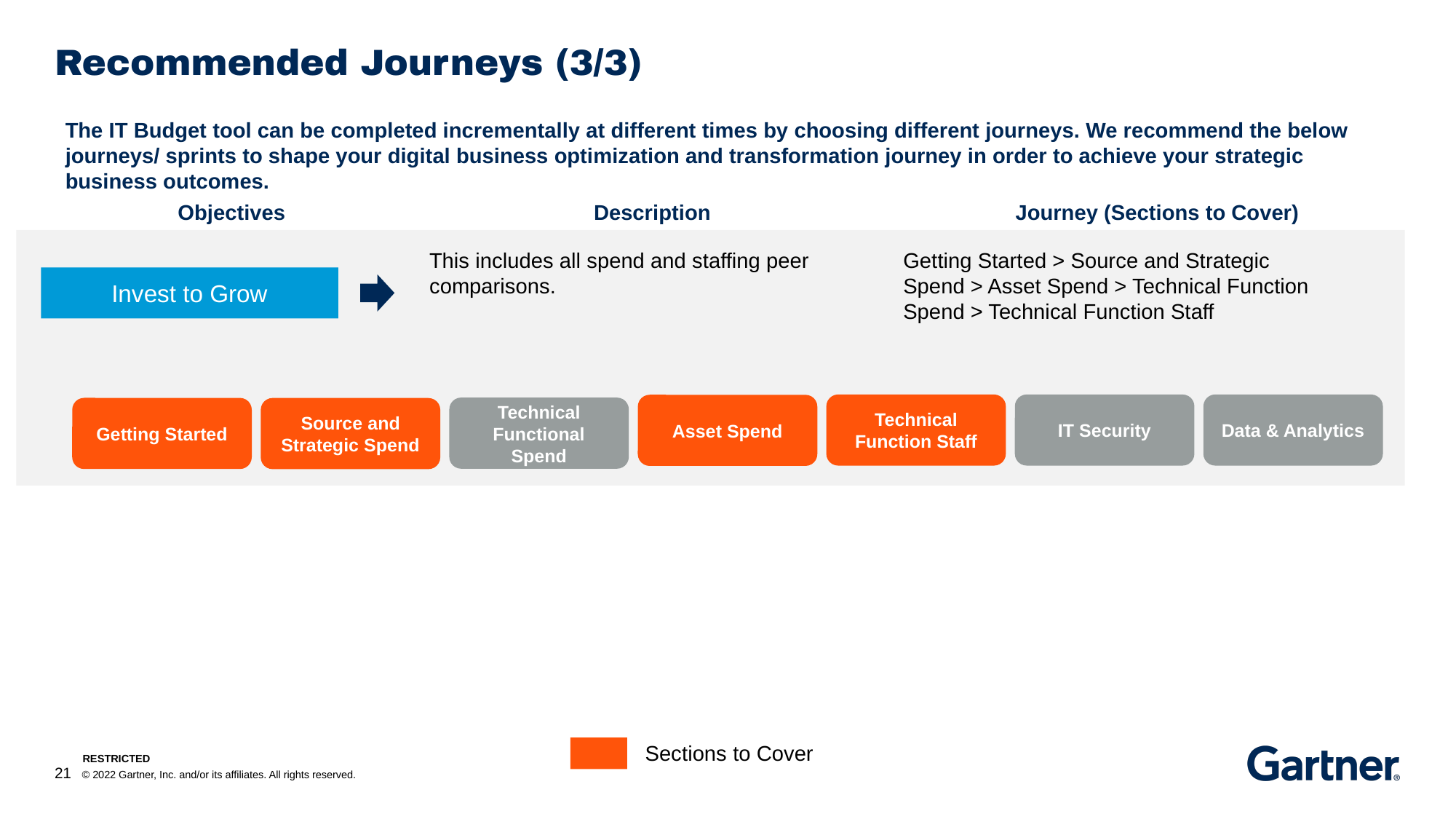

# Recommended Journeys (3/3)
The IT Budget tool can be completed incrementally at different times by choosing different journeys. We recommend the below journeys/ sprints to shape your digital business optimization and transformation journey in order to achieve your strategic business outcomes.
Objectives
Description
Journey (Sections to Cover)

This includes all spend and staffing peer comparisons.
Getting Started > Source and Strategic Spend > Asset Spend > Technical Function Spend > Technical Function Staff
Invest to Grow

Technical Function Staff
IT Security
Data & Analytics
Asset Spend
Technical Functional Spend
Getting Started
Source and Strategic Spend
Sections to Cover